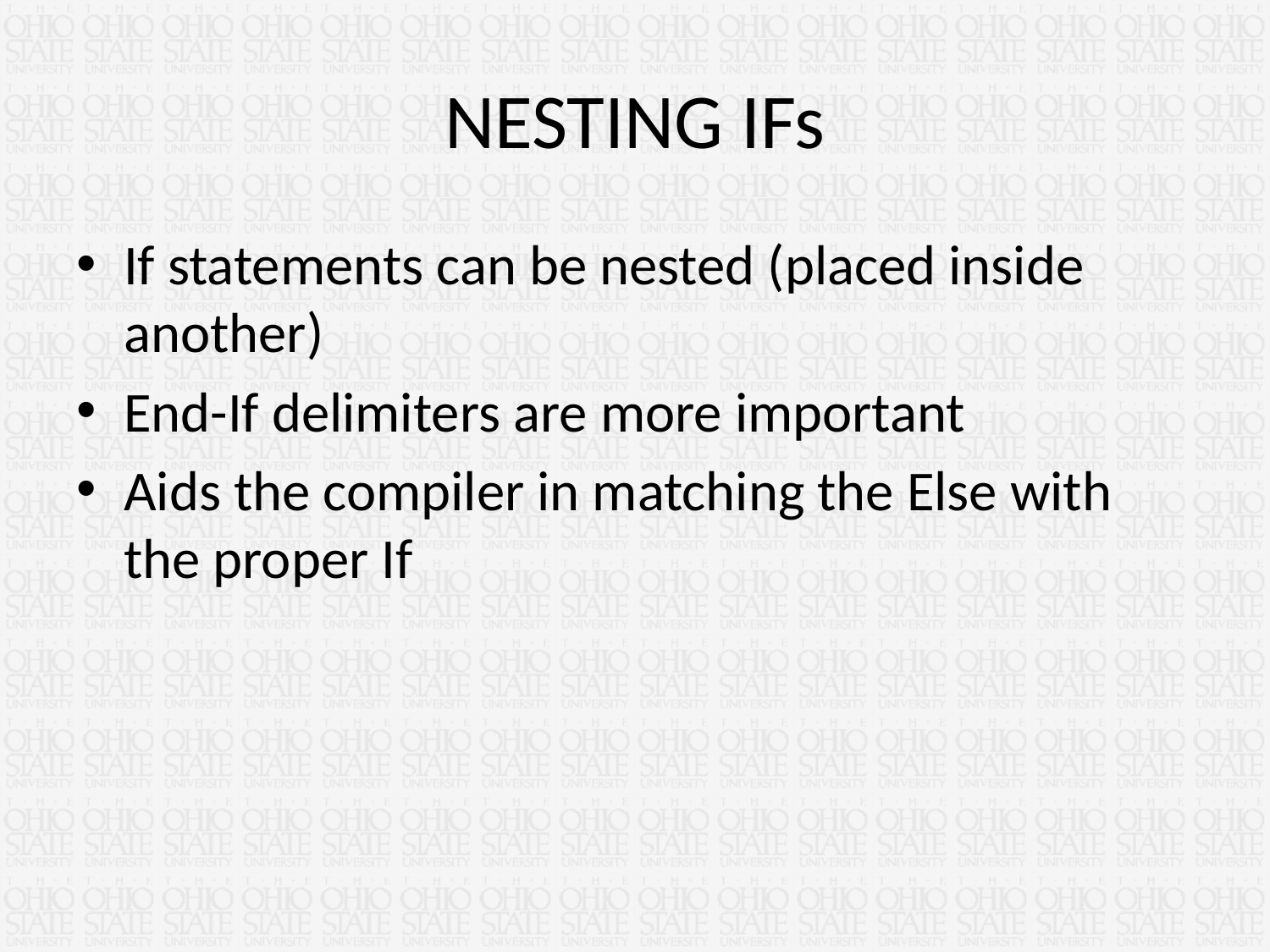

# NESTING IFs
If statements can be nested (placed inside another)
End-If delimiters are more important
Aids the compiler in matching the Else with the proper If